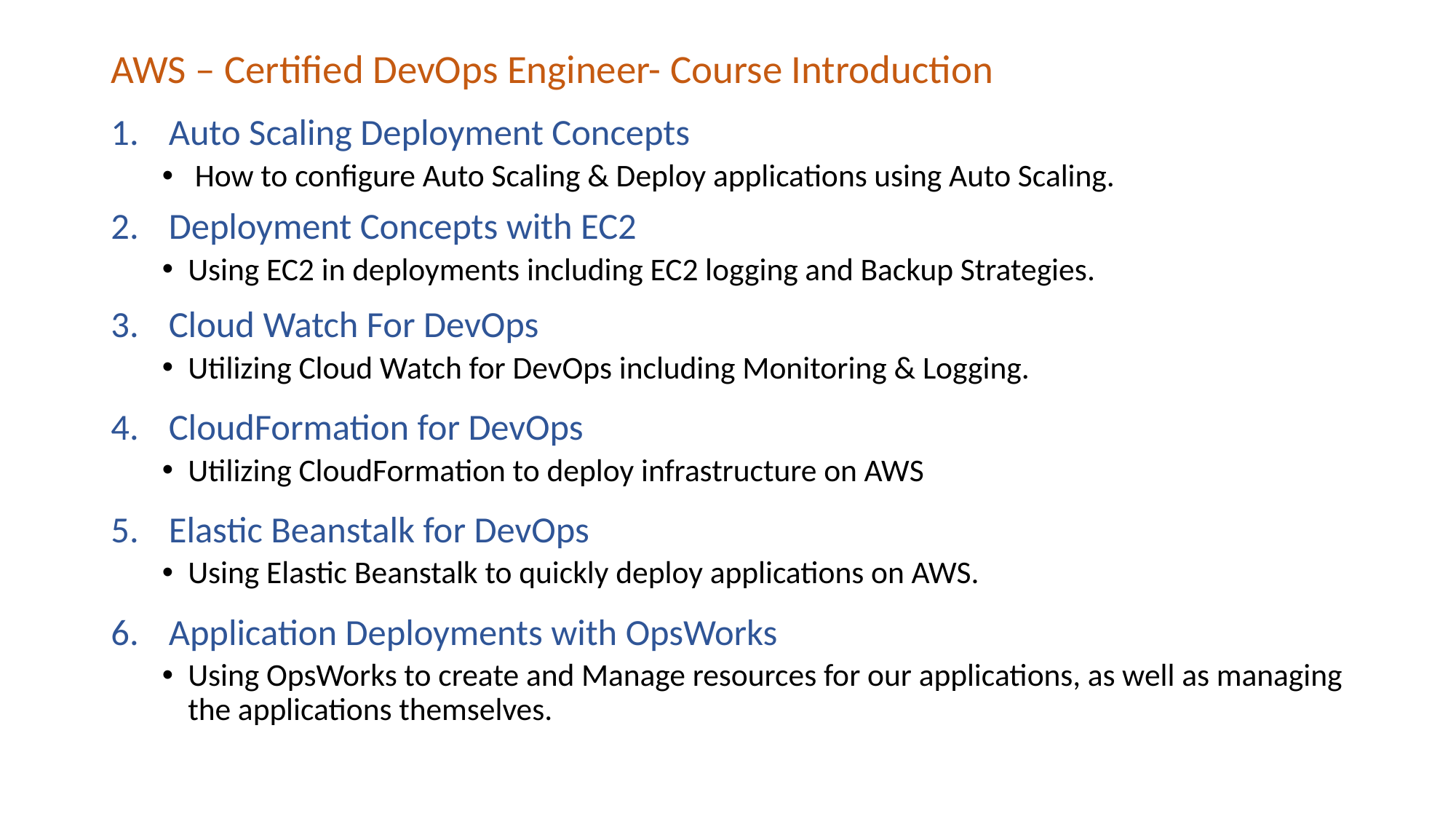

# AWS – Certified DevOps Engineer- Course Introduction
Auto Scaling Deployment Concepts
 How to configure Auto Scaling & Deploy applications using Auto Scaling.
Deployment Concepts with EC2
Using EC2 in deployments including EC2 logging and Backup Strategies.
Cloud Watch For DevOps
Utilizing Cloud Watch for DevOps including Monitoring & Logging.
CloudFormation for DevOps
Utilizing CloudFormation to deploy infrastructure on AWS
Elastic Beanstalk for DevOps
Using Elastic Beanstalk to quickly deploy applications on AWS.
Application Deployments with OpsWorks
Using OpsWorks to create and Manage resources for our applications, as well as managing the applications themselves.